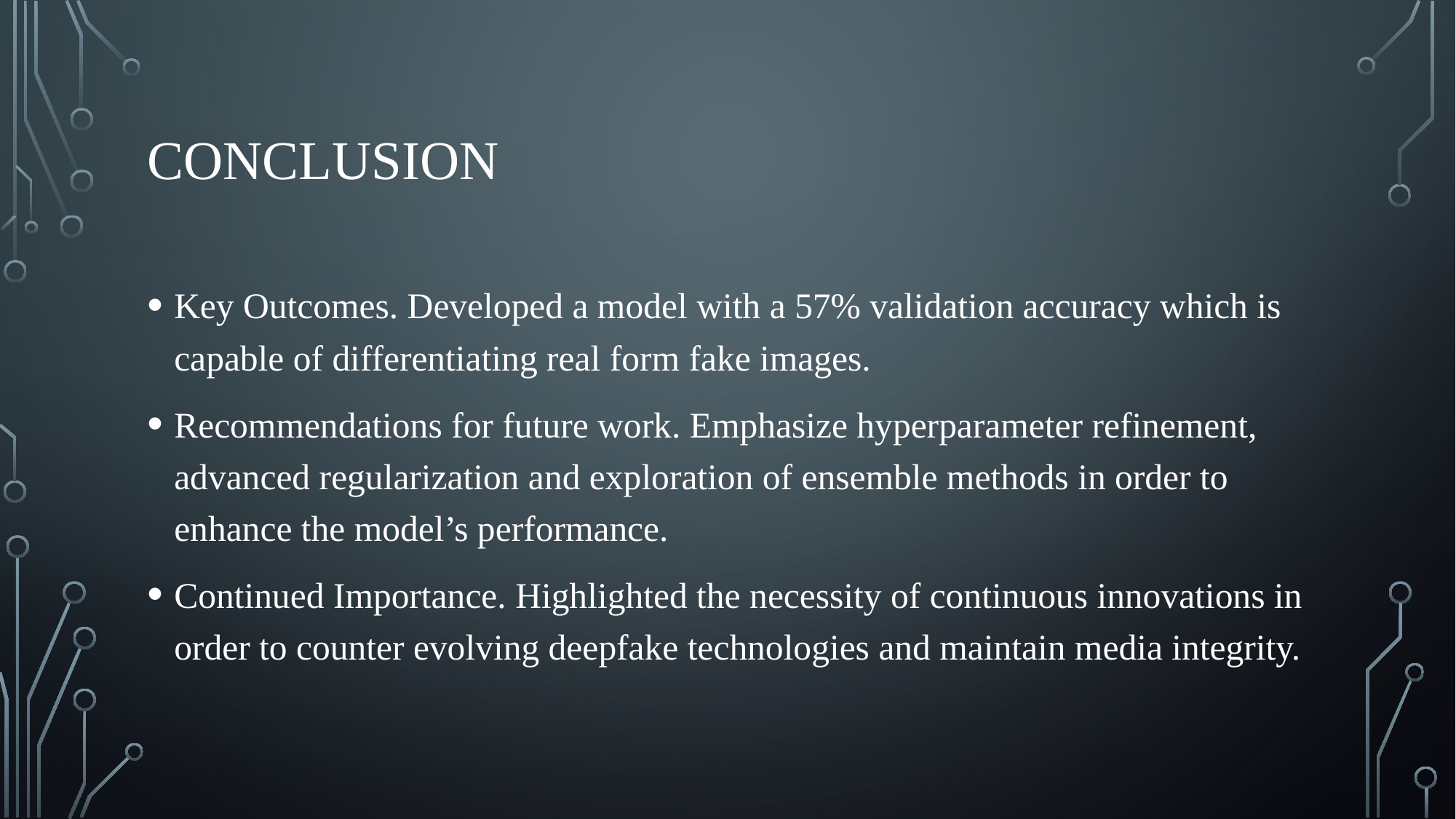

# Conclusion
Key Outcomes. Developed a model with a 57% validation accuracy which is capable of differentiating real form fake images.
Recommendations for future work. Emphasize hyperparameter refinement, advanced regularization and exploration of ensemble methods in order to enhance the model’s performance.
Continued Importance. Highlighted the necessity of continuous innovations in order to counter evolving deepfake technologies and maintain media integrity.